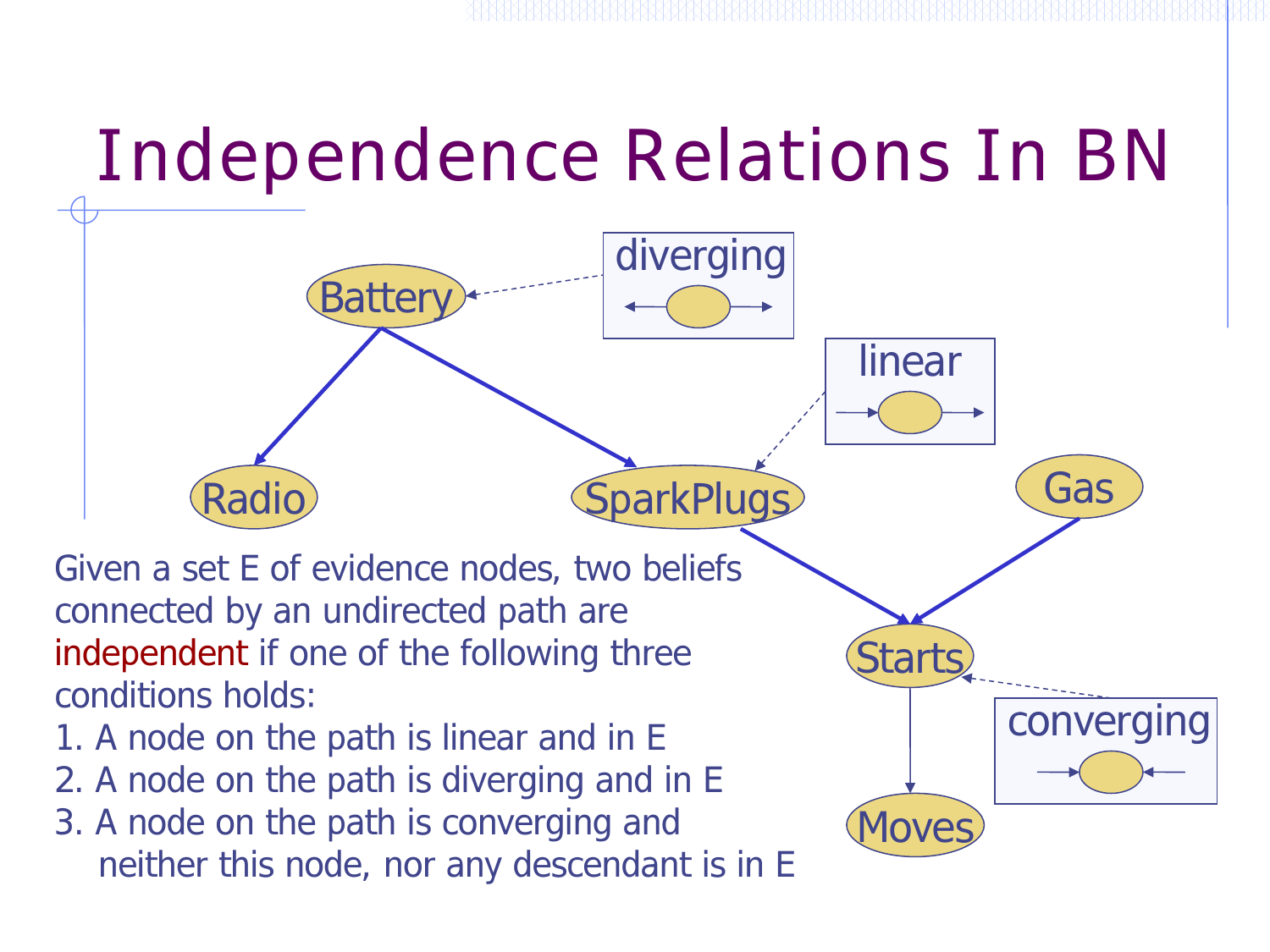

# Independence Relations In BN
diverging

Battery

Gas
Radio
SparkPlugs
Starts

Moves

linear

Given a set E of evidence nodes, two beliefs
connected by an undirected path are
independent if one of the following three
conditions holds:
1. A node on the path is linear and in E
2. A node on the path is diverging and in E
3. A node on the path is converging and
    neither this node, nor any descendant is in E

converging